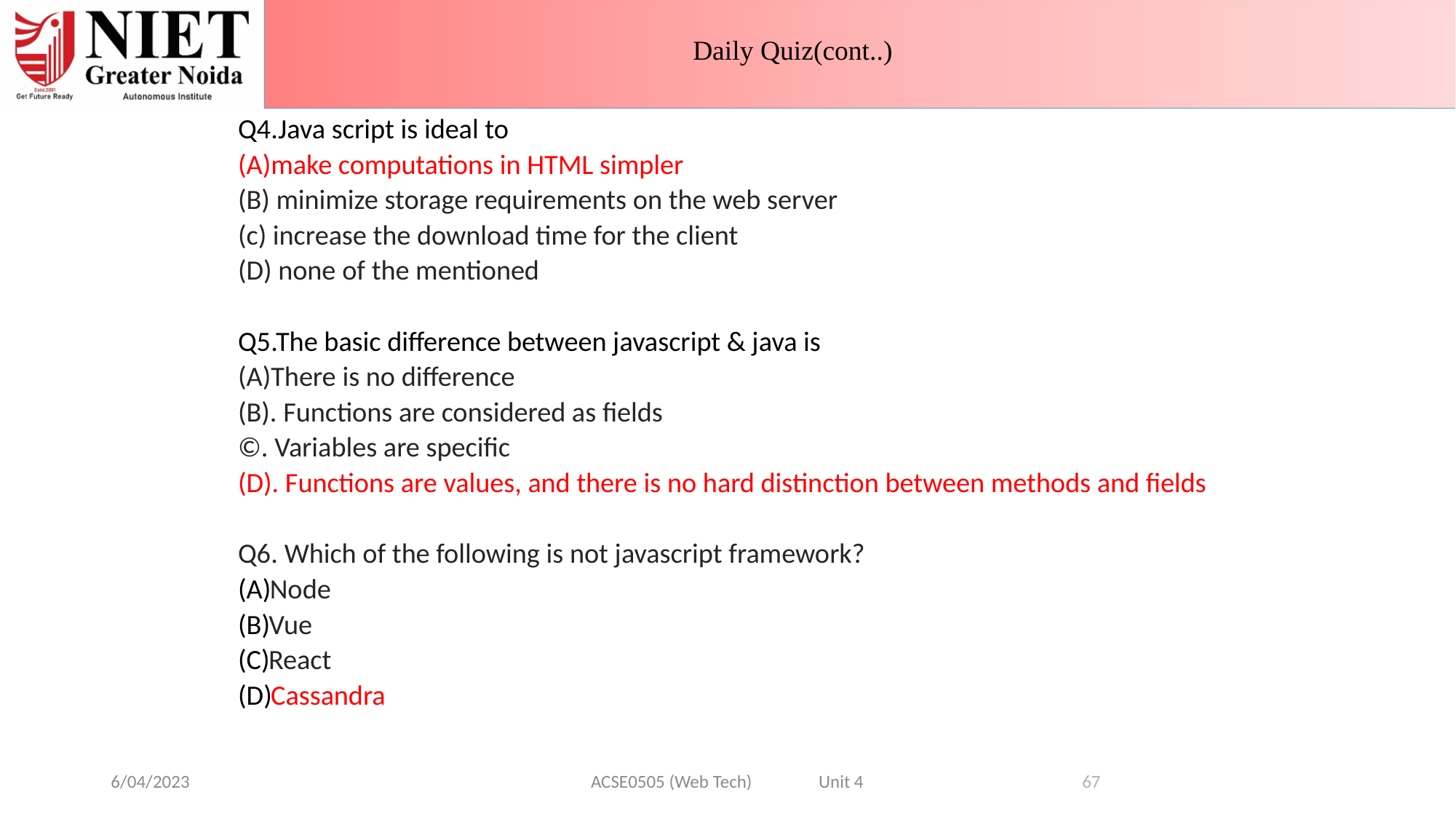

Daily Quiz(cont..)
Q4.Java script is ideal to
(A)make computations in HTML simpler
(B) minimize storage requirements on the web server
(c) increase the download time for the client
(D) none of the mentioned

Q5.The basic difference between javascript & java is
(A)There is no difference
(B). Functions are considered as fields
©. Variables are specific
(D). Functions are values, and there is no hard distinction between methods and fields

Q6. Which of the following is not javascript framework?
Node
Vue
React
Cassandra

6/04/2023
ACSE0505 (Web Tech)                Unit 4
67